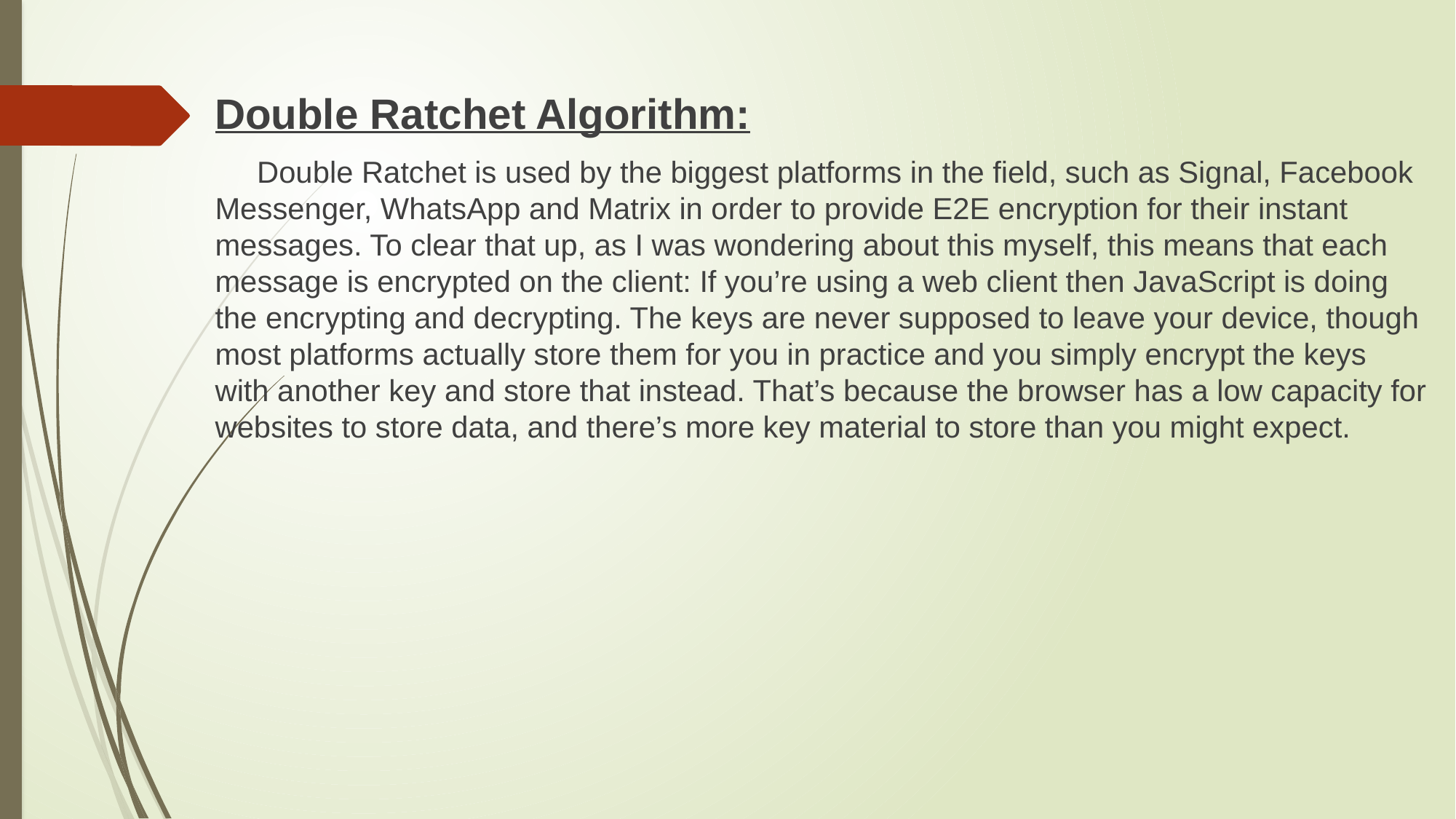

Double Ratchet Algorithm:
     Double Ratchet is used by the biggest platforms in the field, such as Signal, Facebook Messenger, WhatsApp and Matrix in order to provide E2E encryption for their instant messages. To clear that up, as I was wondering about this myself, this means that each message is encrypted on the client: If you’re using a web client then JavaScript is doing the encrypting and decrypting. The keys are never supposed to leave your device, though most platforms actually store them for you in practice and you simply encrypt the keys with another key and store that instead. That’s because the browser has a low capacity for websites to store data, and there’s more key material to store than you might expect.